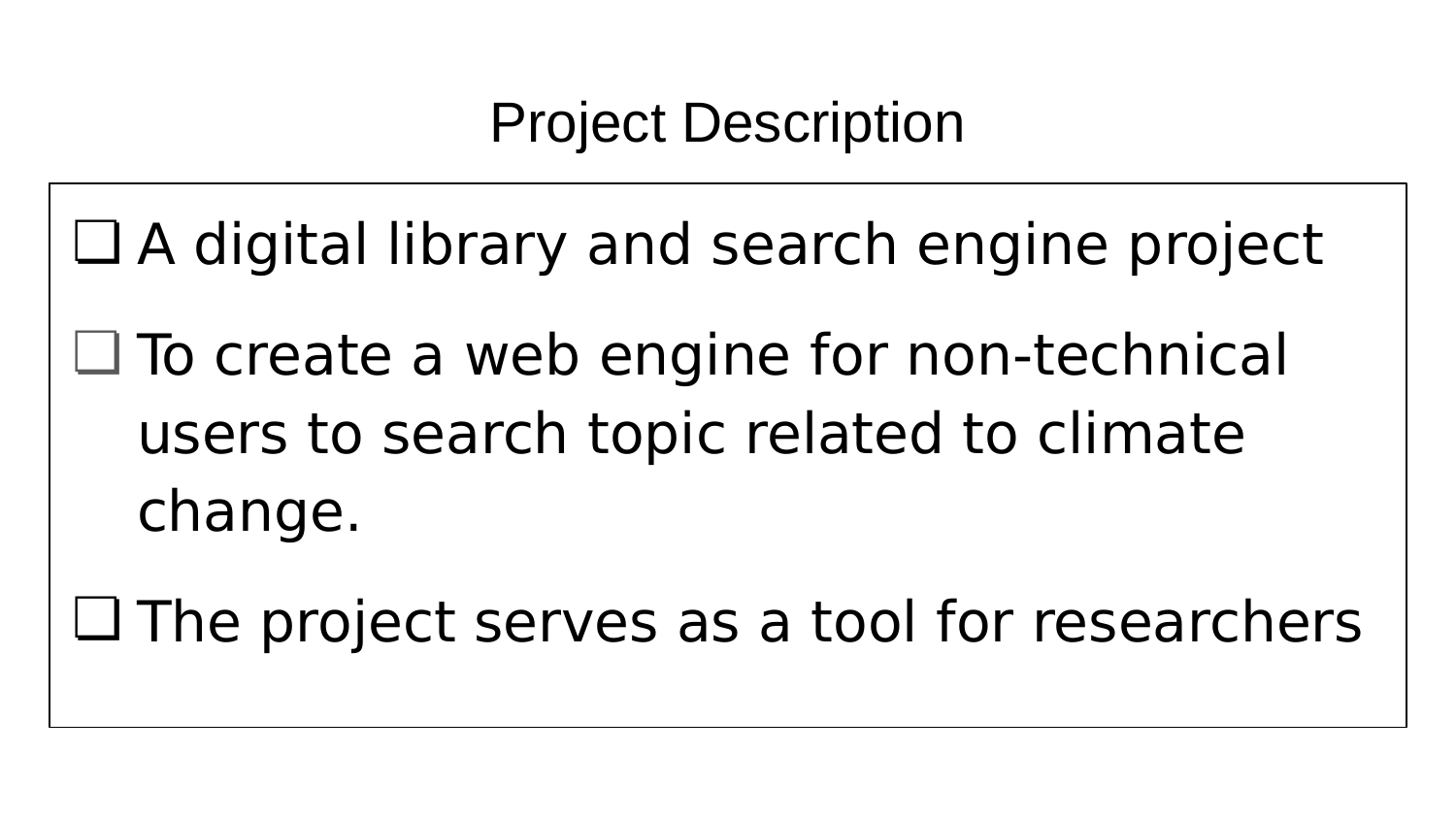

# Project Description
A digital library and search engine project
To create a web engine for non-technical users to search topic related to climate change.
The project serves as a tool for researchers